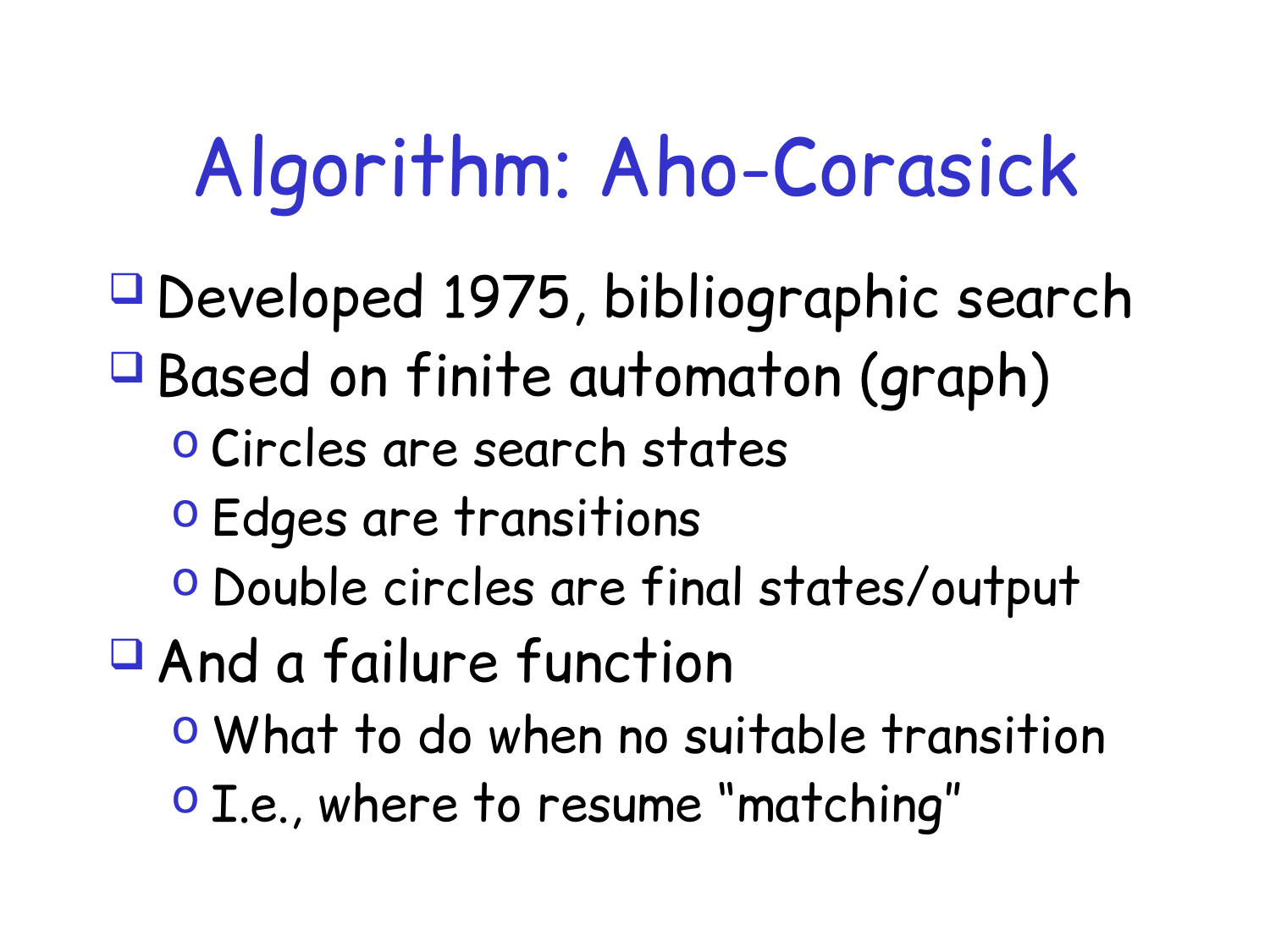

# Algorithm: Aho-Corasick
Developed 1975, bibliographic search
Based on finite automaton (graph)
Circles are search states
Edges are transitions
Double circles are final states/output
And a failure function
What to do when no suitable transition
I.e., where to resume “matching”